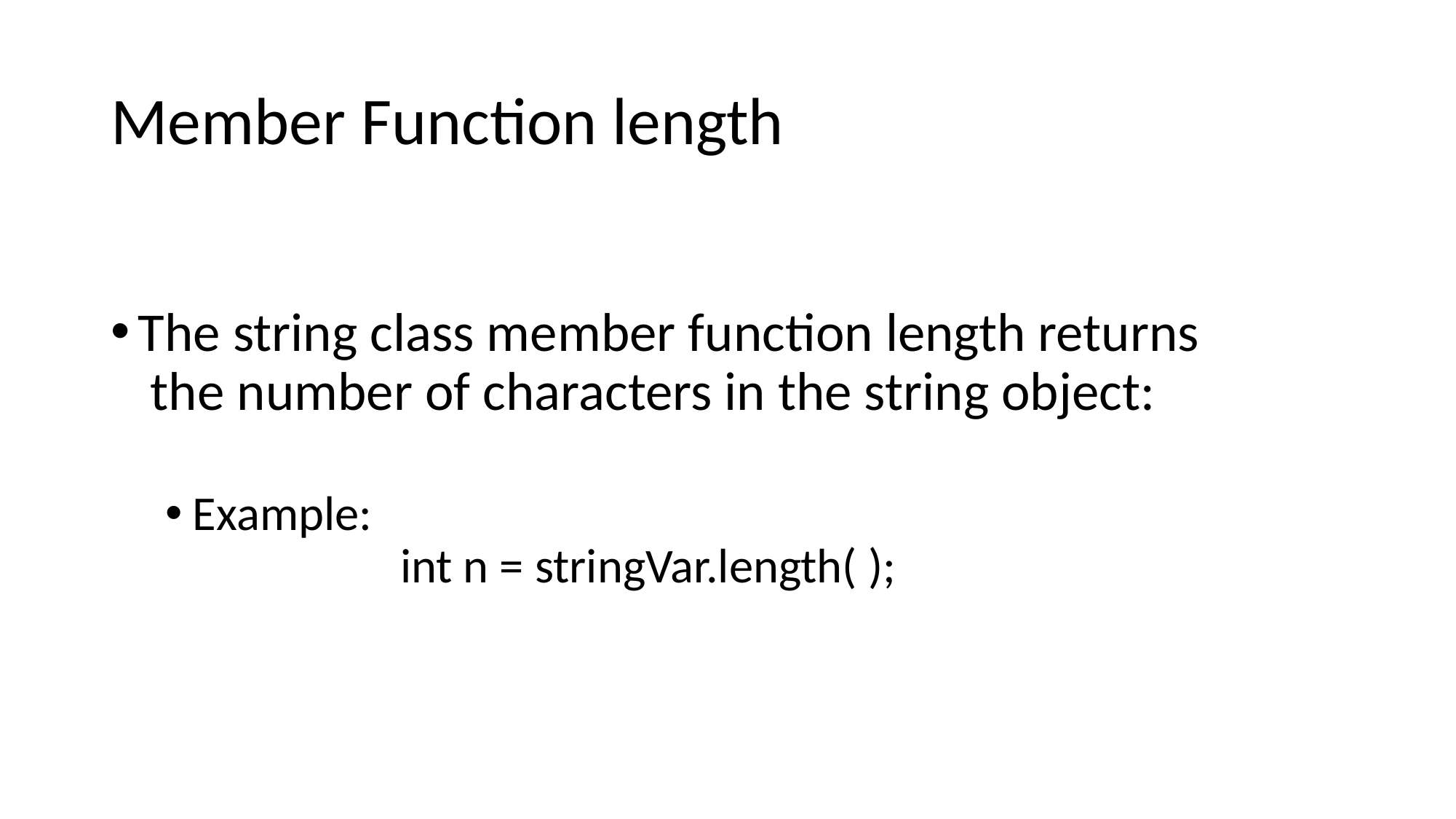

# Member Function length

The string class member function length returns
 the number of characters in the string object:
Example:
                   int n = stringVar.length( );